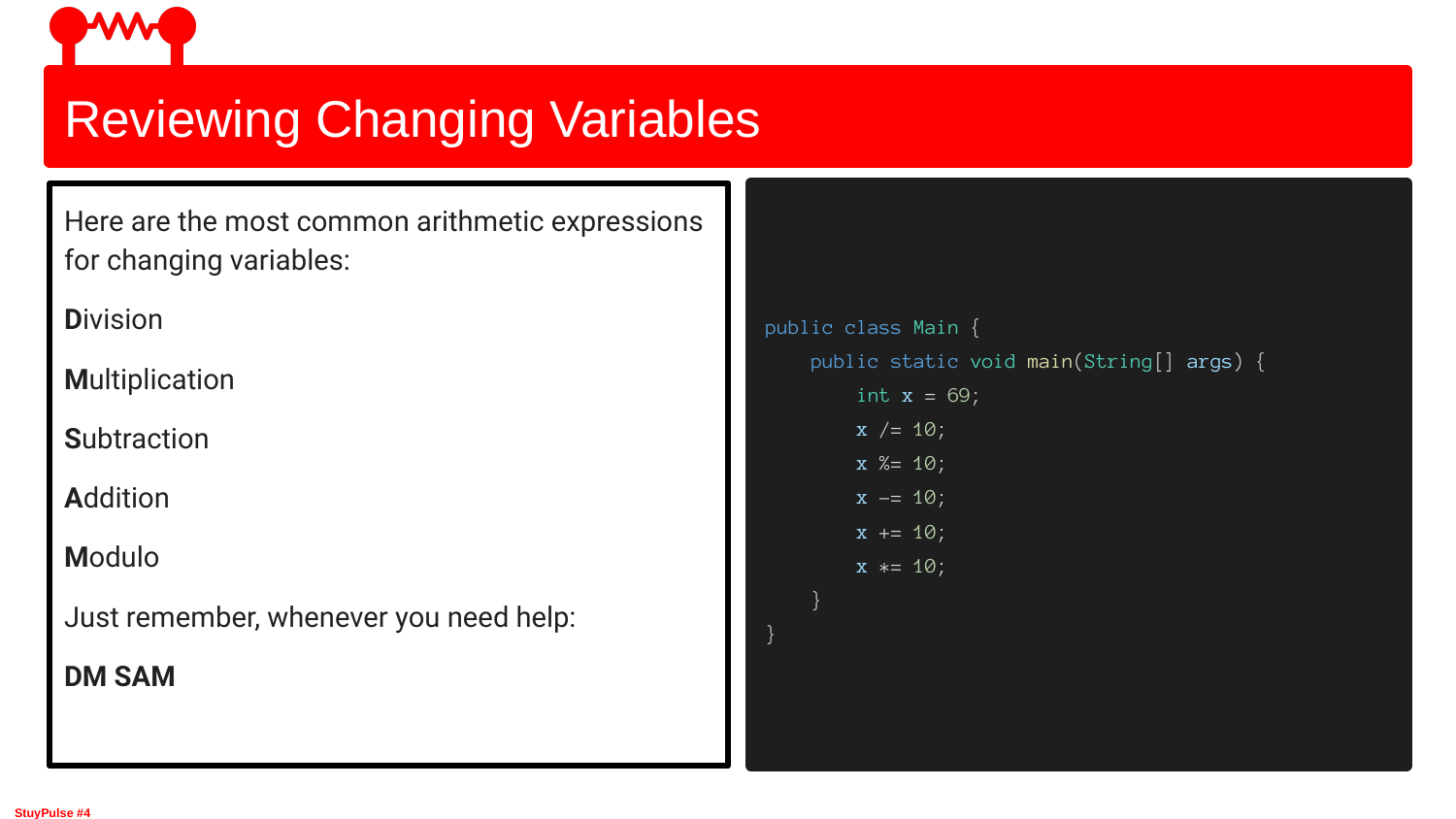

# Reviewing Changing Variables
Here are the most common arithmetic expressions for changing variables:
Division
Multiplication
Subtraction
Addition
Modulo
Just remember, whenever you need help:
DM SAM
public class Main {
    public static void main(String[] args) {
        int x = 69;
        x /= 10;
        x %= 10;
        x -= 10;
        x += 10;
        x *= 10;
    }
}